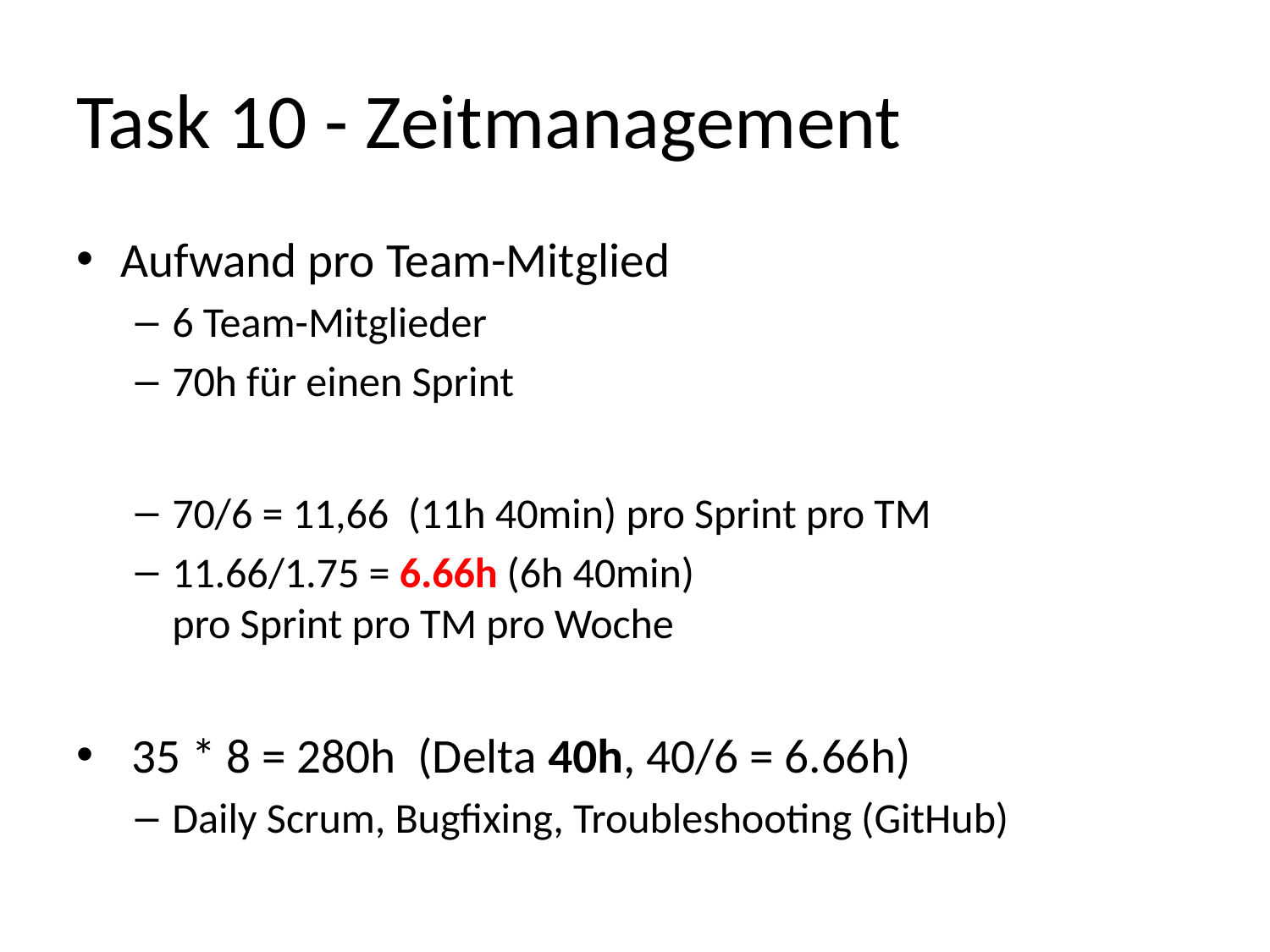

# Task 10 - Zeitmanagement
Aufwand pro Team-Mitglied
6 Team-Mitglieder
70h für einen Sprint

70/6 = 11,66  (11h 40min) pro Sprint pro TM
11.66/1.75 = 6.66h (6h 40min)
pro Sprint pro TM pro Woche

 35 * 8 = 280h  (Delta 40h, 40/6 = 6.66h)
Daily Scrum, Bugfixing, Troubleshooting (GitHub)